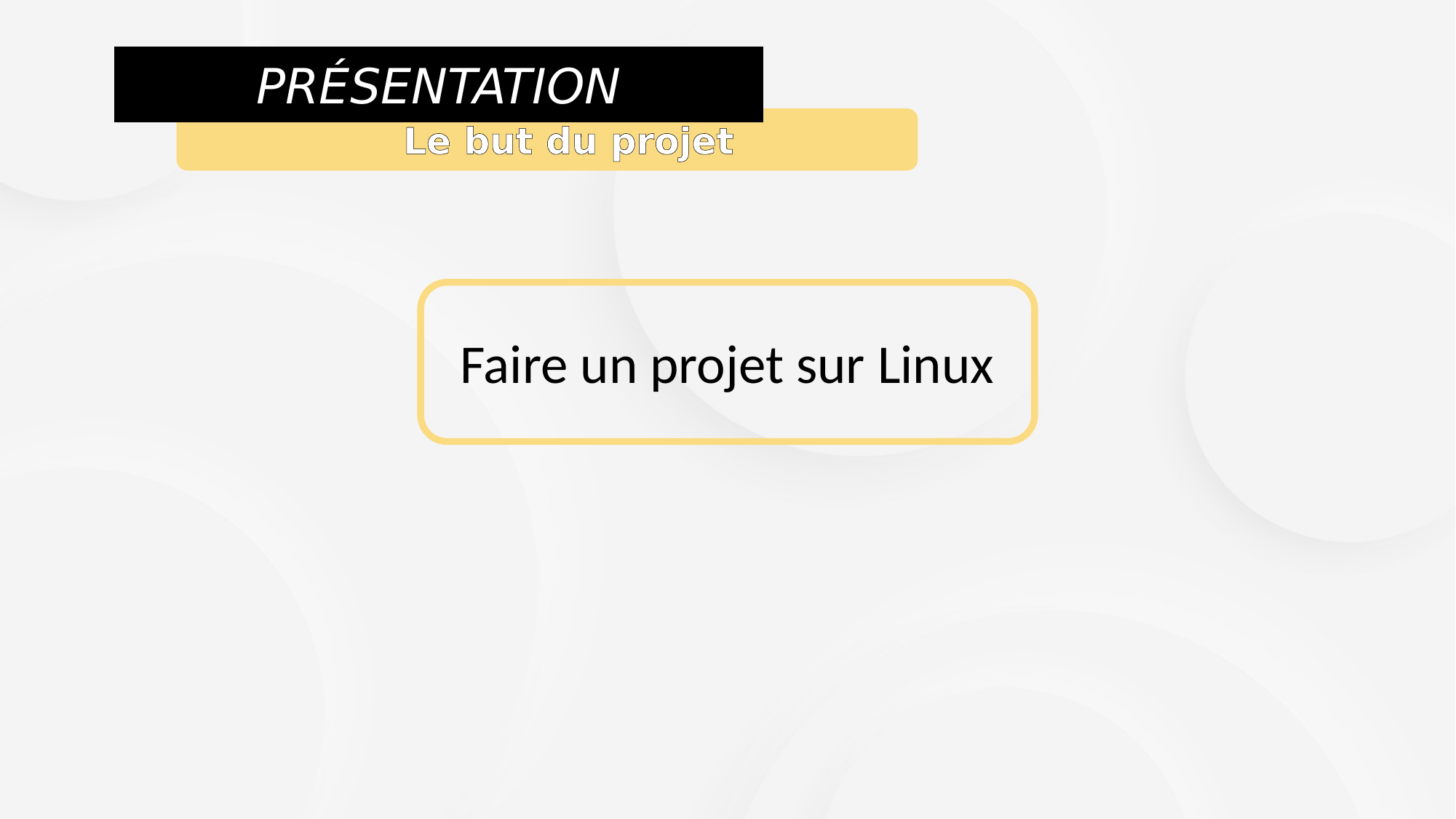

PRÉSENTATION

Le but du projet

Faire un projet sur Linux